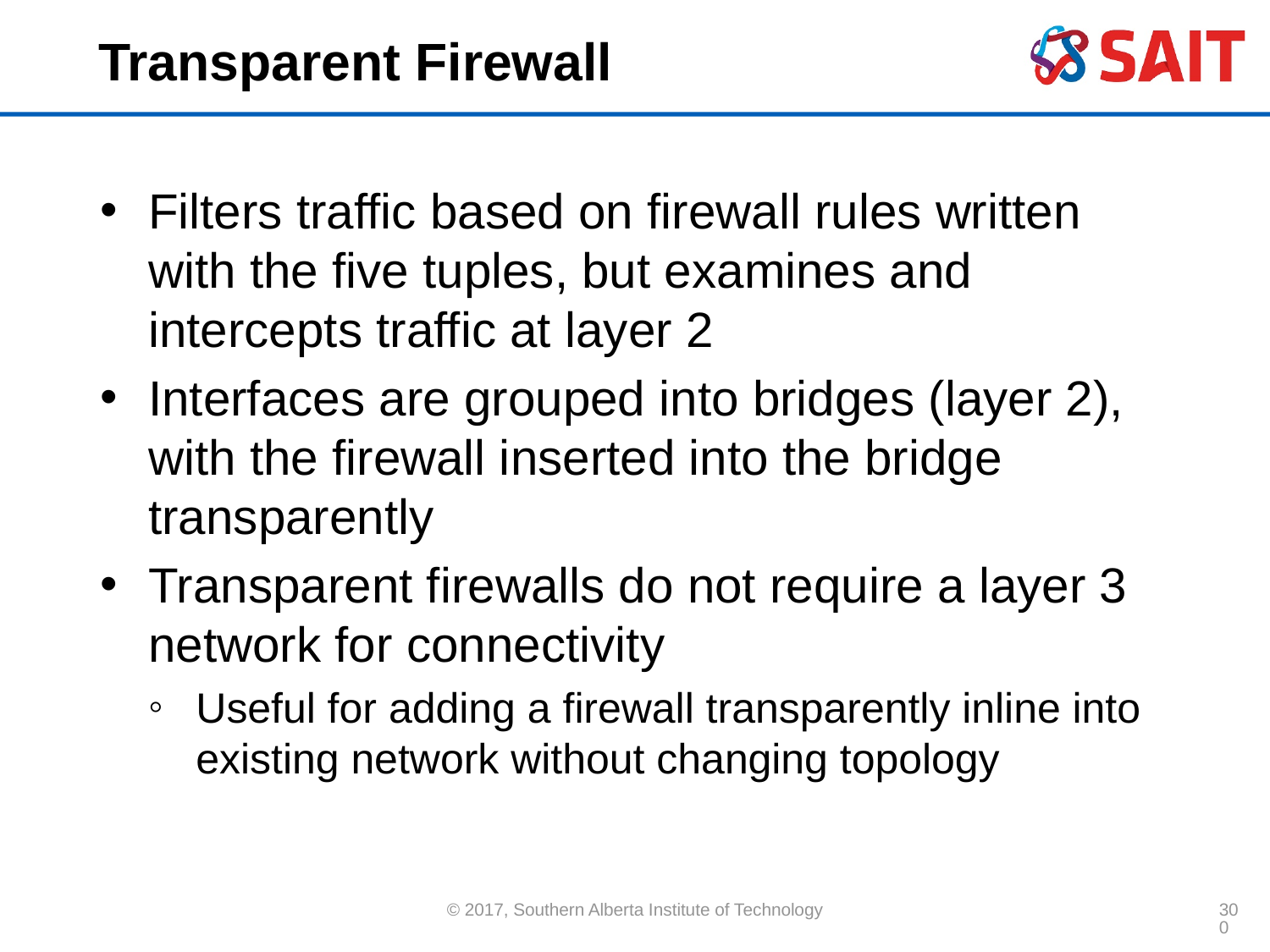

# Transparent Firewall
Filters traffic based on firewall rules written with the five tuples, but examines and intercepts traffic at layer 2
Interfaces are grouped into bridges (layer 2), with the firewall inserted into the bridge transparently
Transparent firewalls do not require a layer 3 network for connectivity
Useful for adding a firewall transparently inline into existing network without changing topology